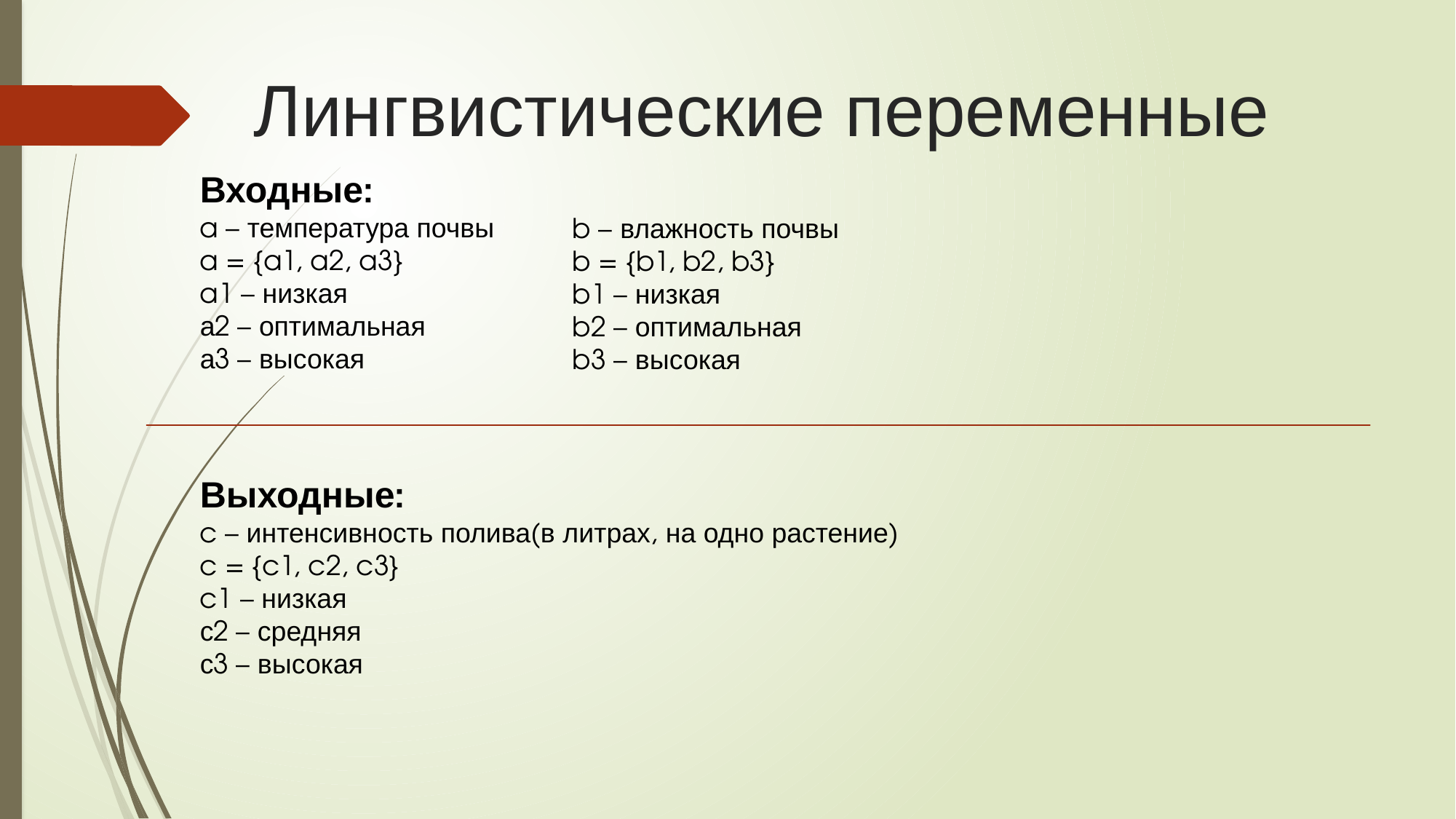

# Лингвистические переменные
Входные:
a – температура почвы
a = {a1, a2, a3}
a1 – низкая
а2 – оптимальная
а3 – высокая

b – влажность почвы
b = {b1, b2, b3}
b1 – низкая
b2 – оптимальная
b3 – высокая

Выходные:
c – интенсивность полива(в литрах, на одно растение)
c = {c1, c2, c3}
c1 – низкая
с2 – средняя
с3 – высокая